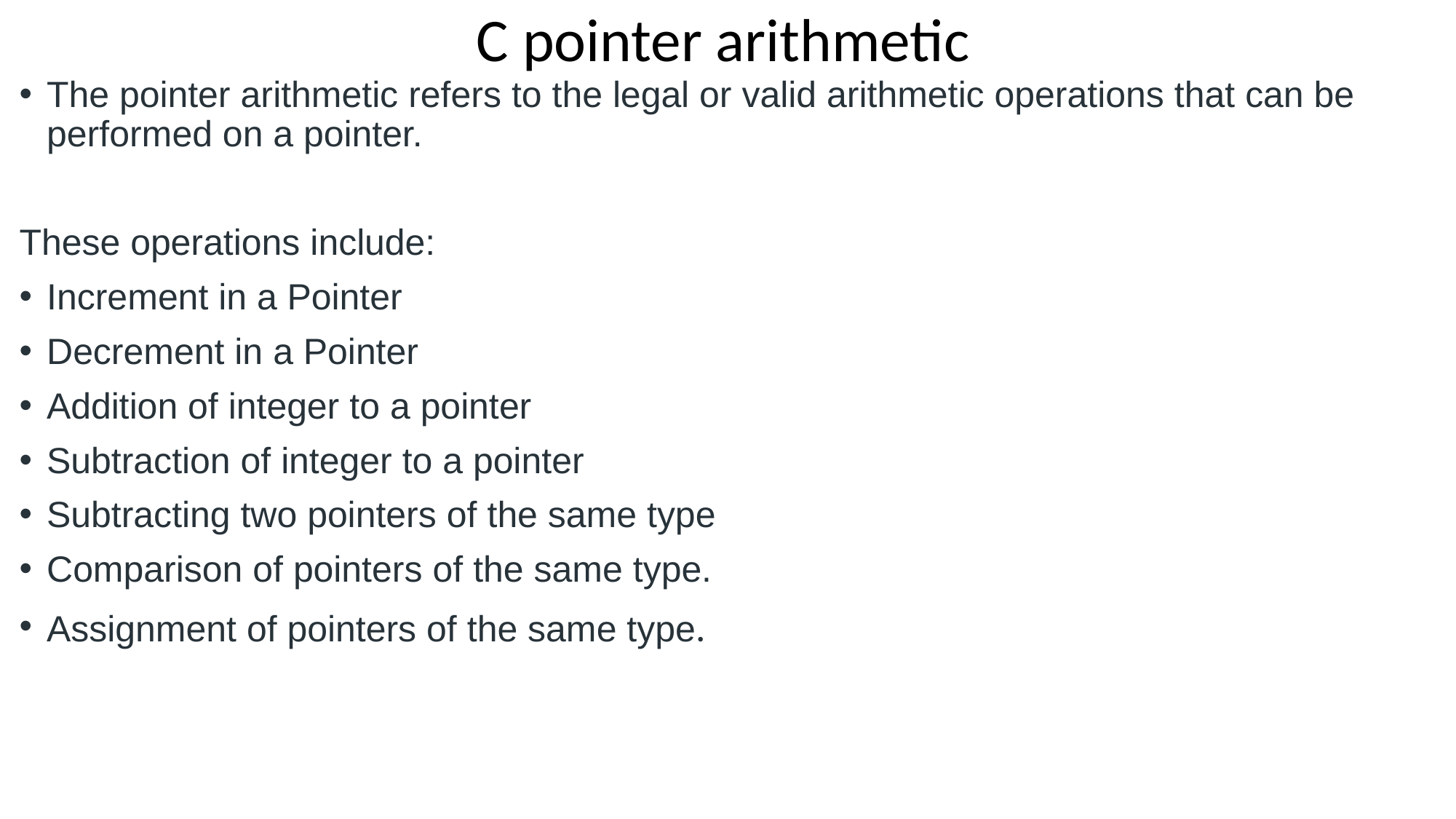

# C pointer arithmetic
The pointer arithmetic refers to the legal or valid arithmetic operations that can be performed on a pointer.

These operations include:
Increment in a Pointer
Decrement in a Pointer
Addition of integer to a pointer
Subtraction of integer to a pointer
Subtracting two pointers of the same type
Comparison of pointers of the same type.
Assignment of pointers of the same type.